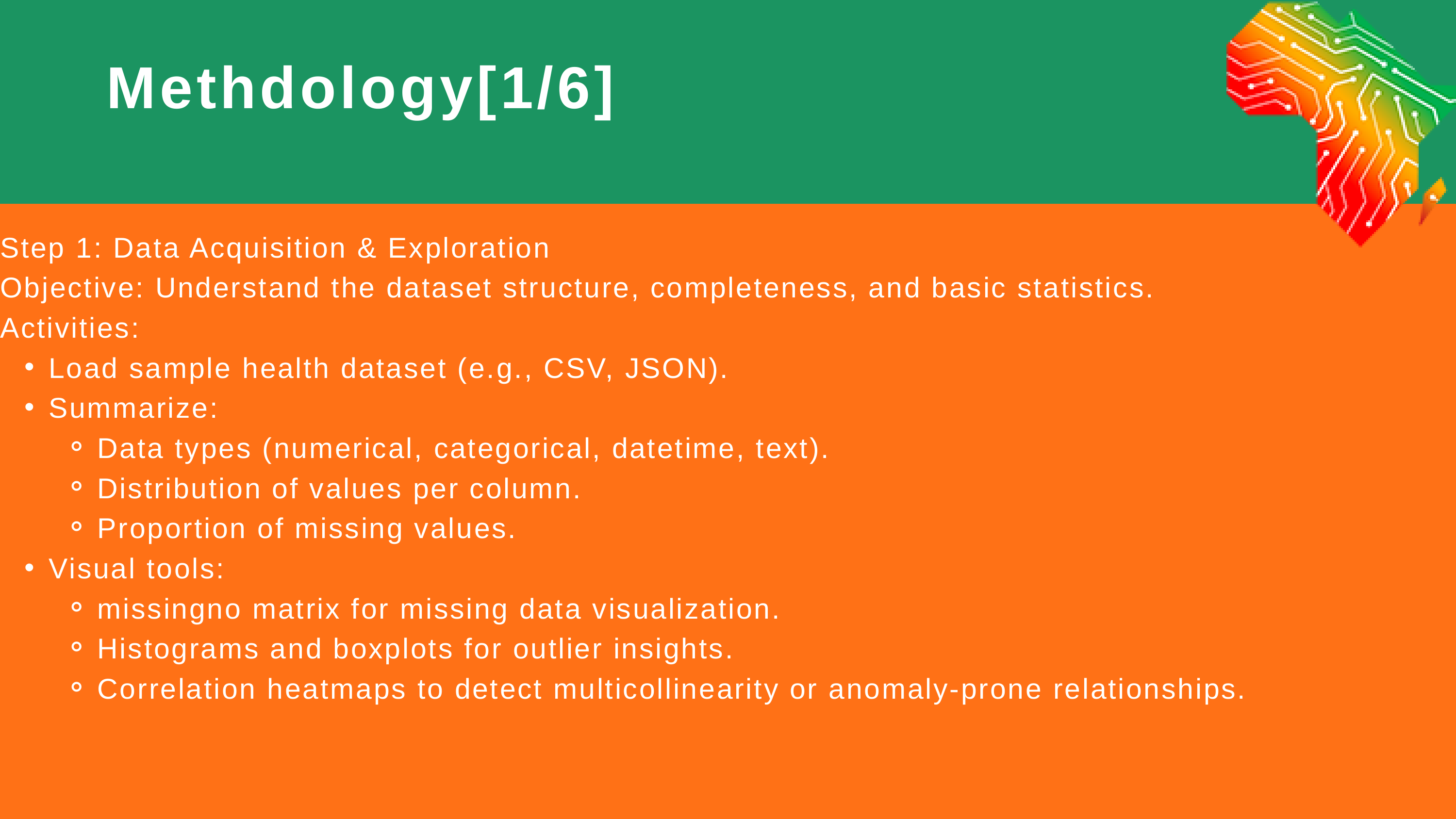

Methdology[1/6]
Step 1: Data Acquisition & Exploration
Objective: Understand the dataset structure, completeness, and basic statistics.
Activities:
Load sample health dataset (e.g., CSV, JSON).
Summarize:
Data types (numerical, categorical, datetime, text).
Distribution of values per column.
Proportion of missing values.
Visual tools:
missingno matrix for missing data visualization.
Histograms and boxplots for outlier insights.
Correlation heatmaps to detect multicollinearity or anomaly-prone relationships.